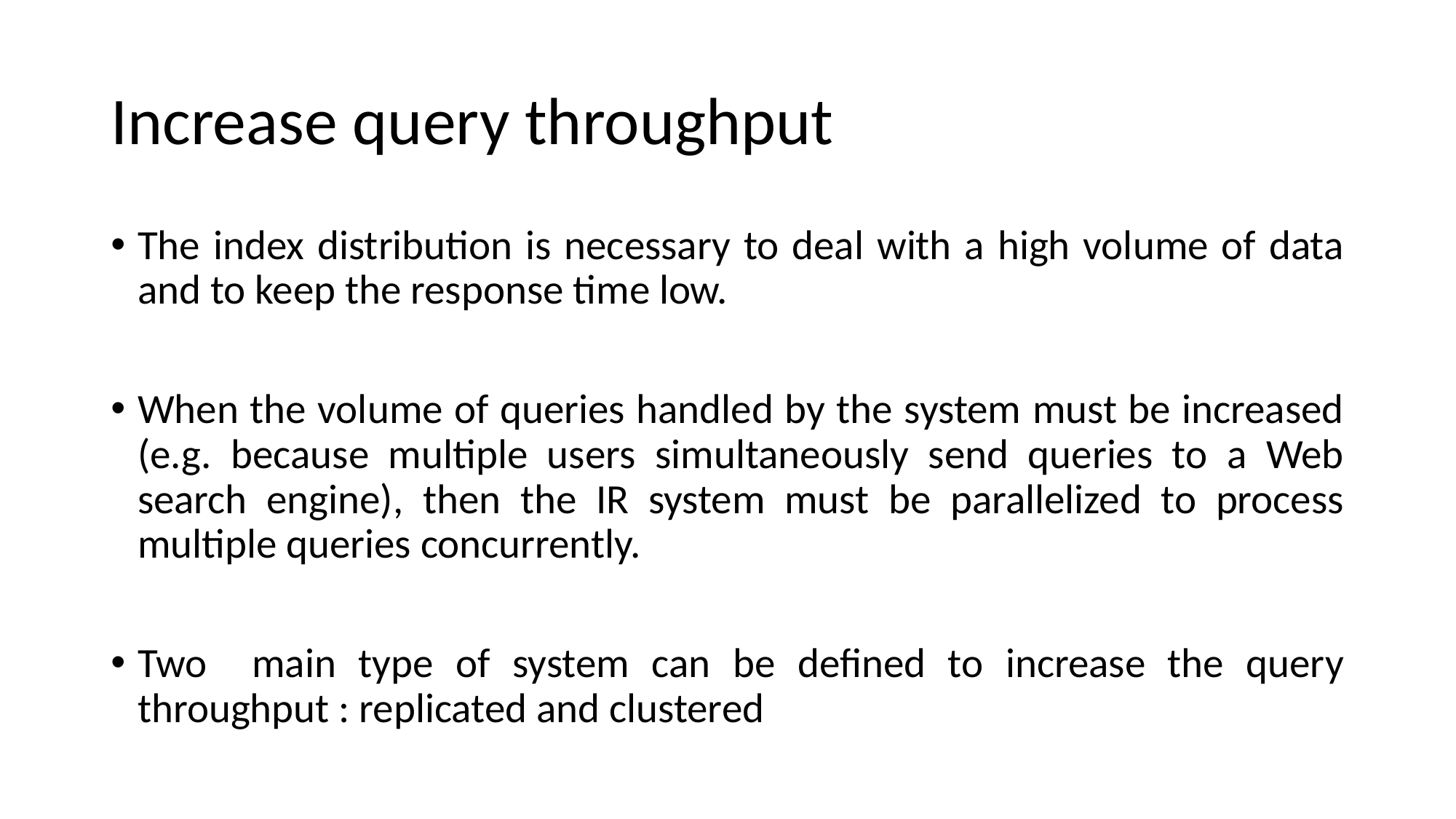

# Increase query throughput
The index distribution is necessary to deal with a high volume of data and to keep the response time low.

When the volume of queries handled by the system must be increased (e.g. because multiple users simultaneously send queries to a Web search engine), then the IR system must be parallelized to process multiple queries concurrently.

Two  main type of system can be defined to increase the query throughput : replicated and clustered